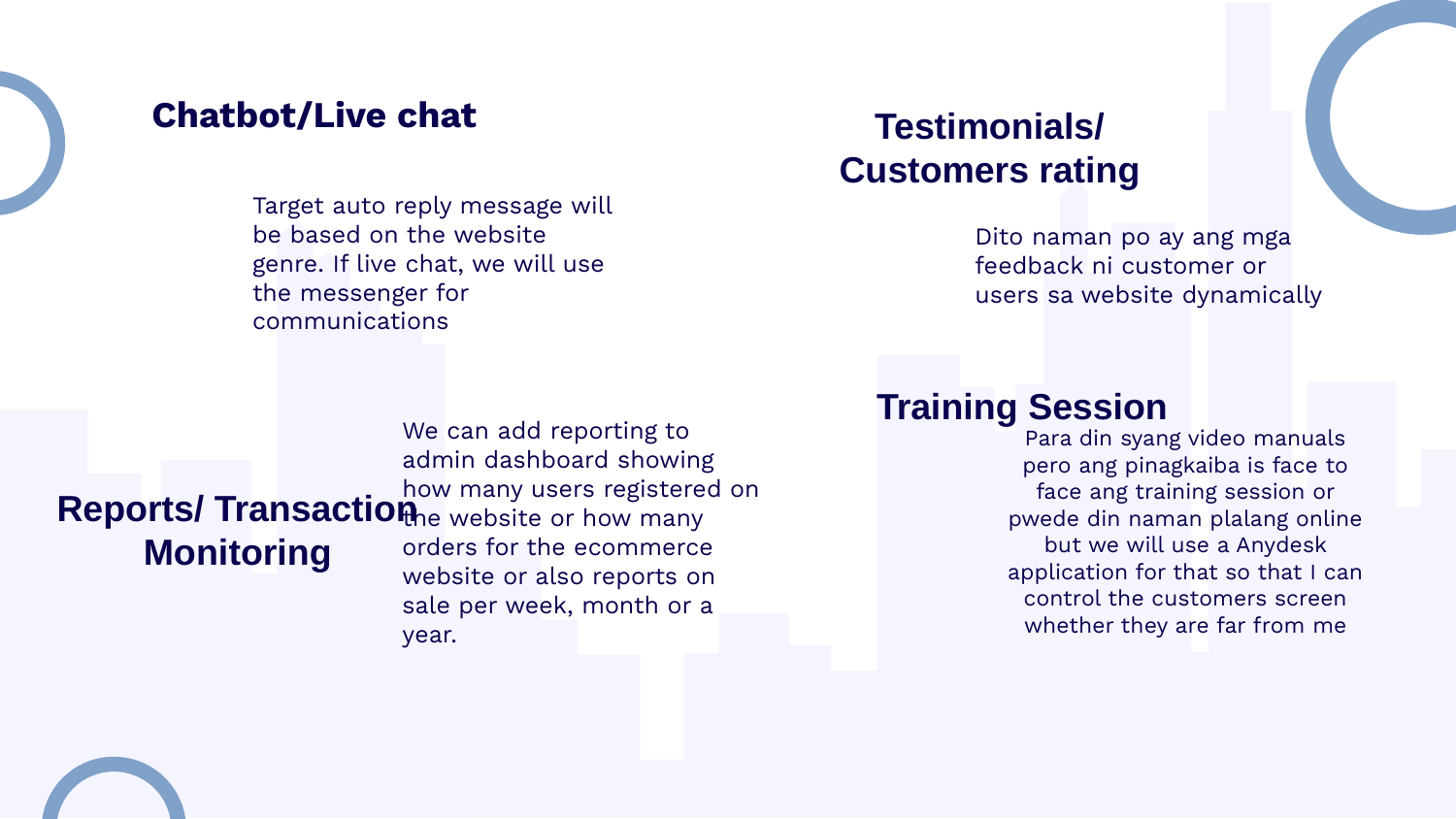

Testimonials/Customers rating
Chatbot/Live chat
Target auto reply message will be based on the website genre. If live chat, we will use the messenger for communications
Dito naman po ay ang mga feedback ni customer or users sa website dynamically
Training Session
We can add reporting to admin dashboard showing how many users registered on the website or how many orders for the ecommerce website or also reports on sale per week, month or a year.
Para din syang video manuals pero ang pinagkaiba is face to face ang training session or pwede din naman plalang online but we will use a Anydesk application for that so that I can control the customers screen whether they are far from me
Reports/ Transaction Monitoring